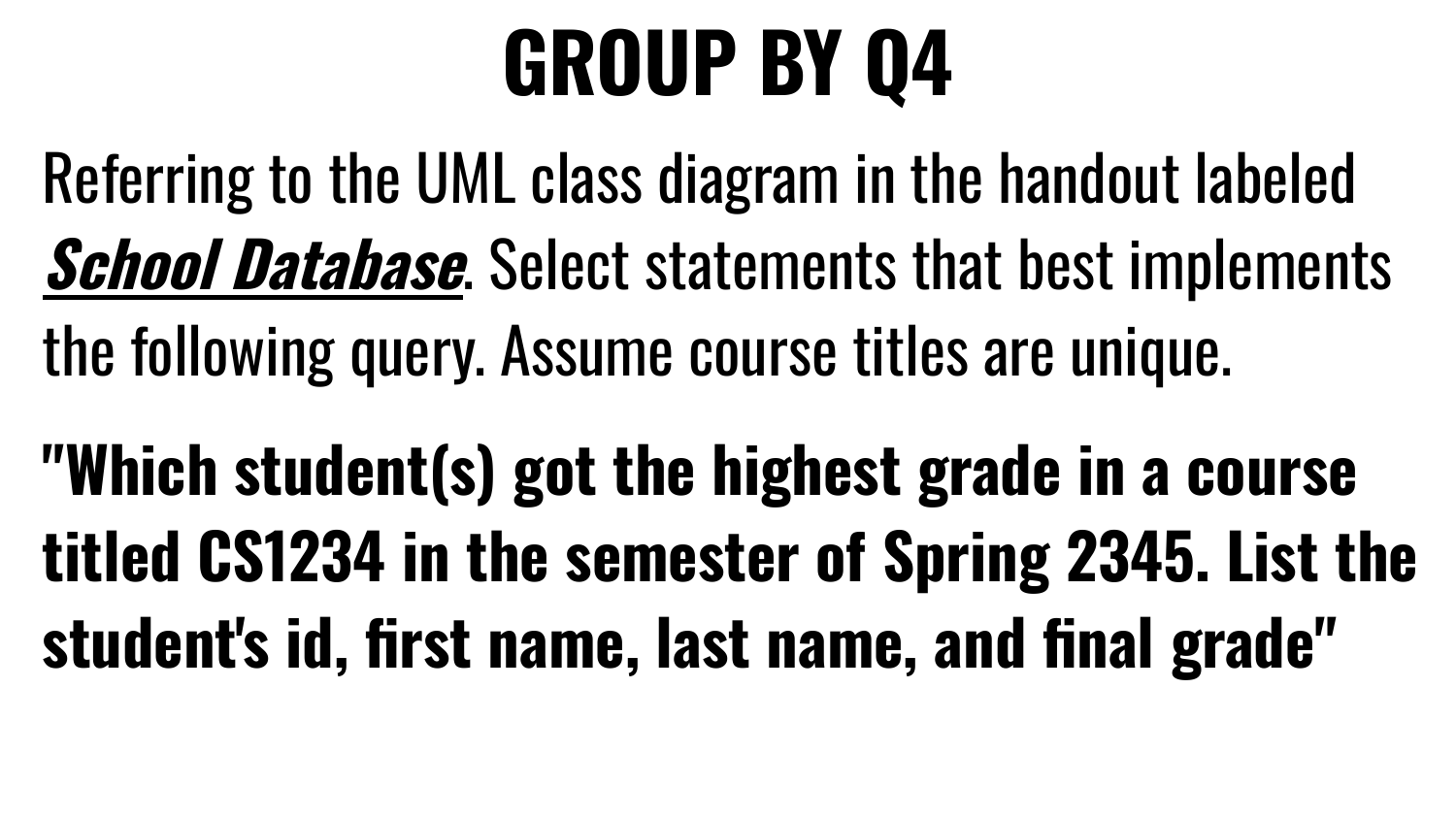

# GROUP BY Q4
Referring to the UML class diagram in the handout labeled School Database. Select statements that best implements the following query. Assume course titles are unique.
"Which student(s) got the highest grade in a course titled CS1234 in the semester of Spring 2345. List the student's id, first name, last name, and final grade"